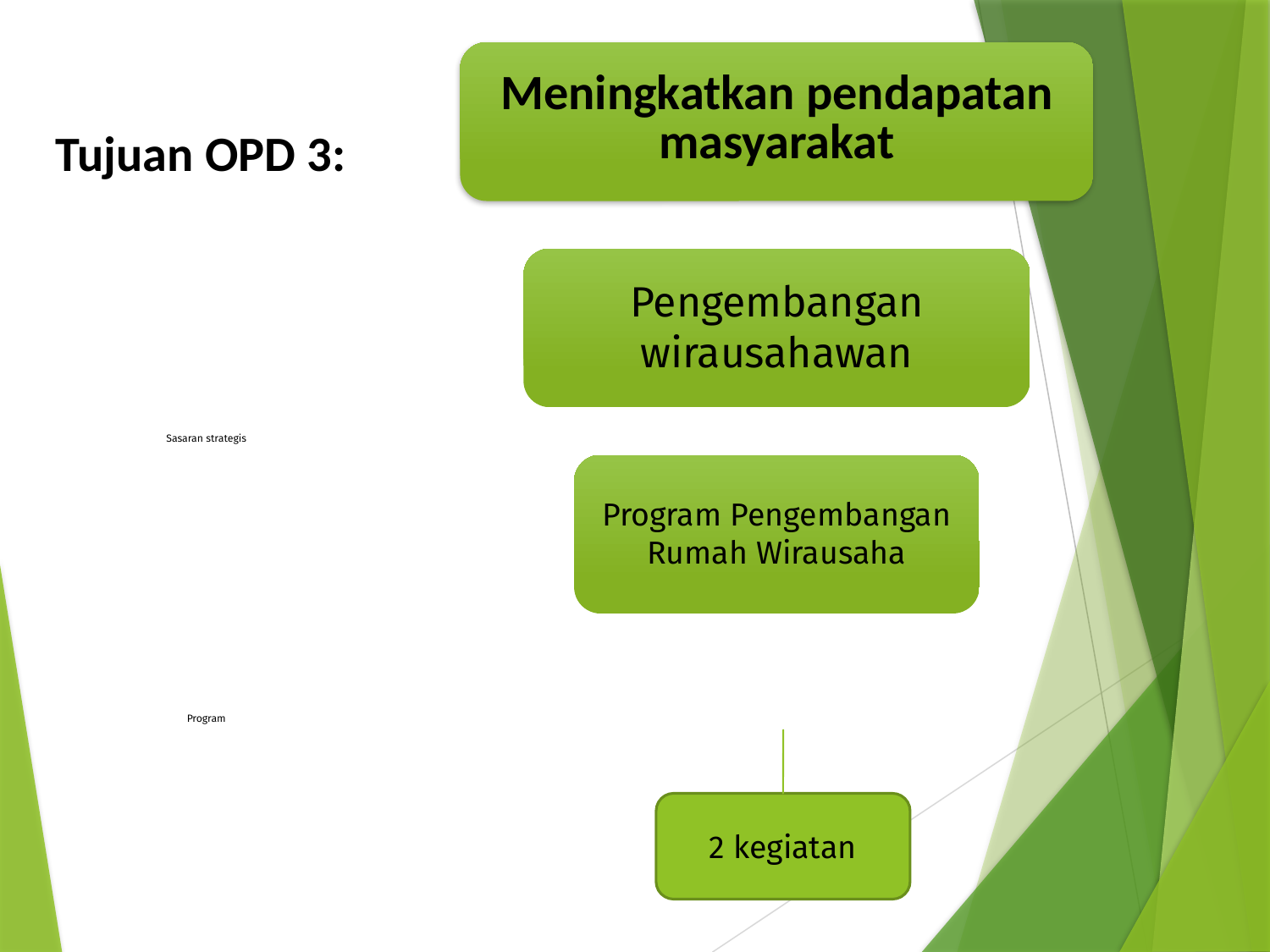

Meningkatkan pendapatan masyarakat
Pengembangan wirausahawan
Program Pengembangan
Rumah Wirausaha
Tujuan OPD 3:
Sasaran strategis
Program
2 kegiatan